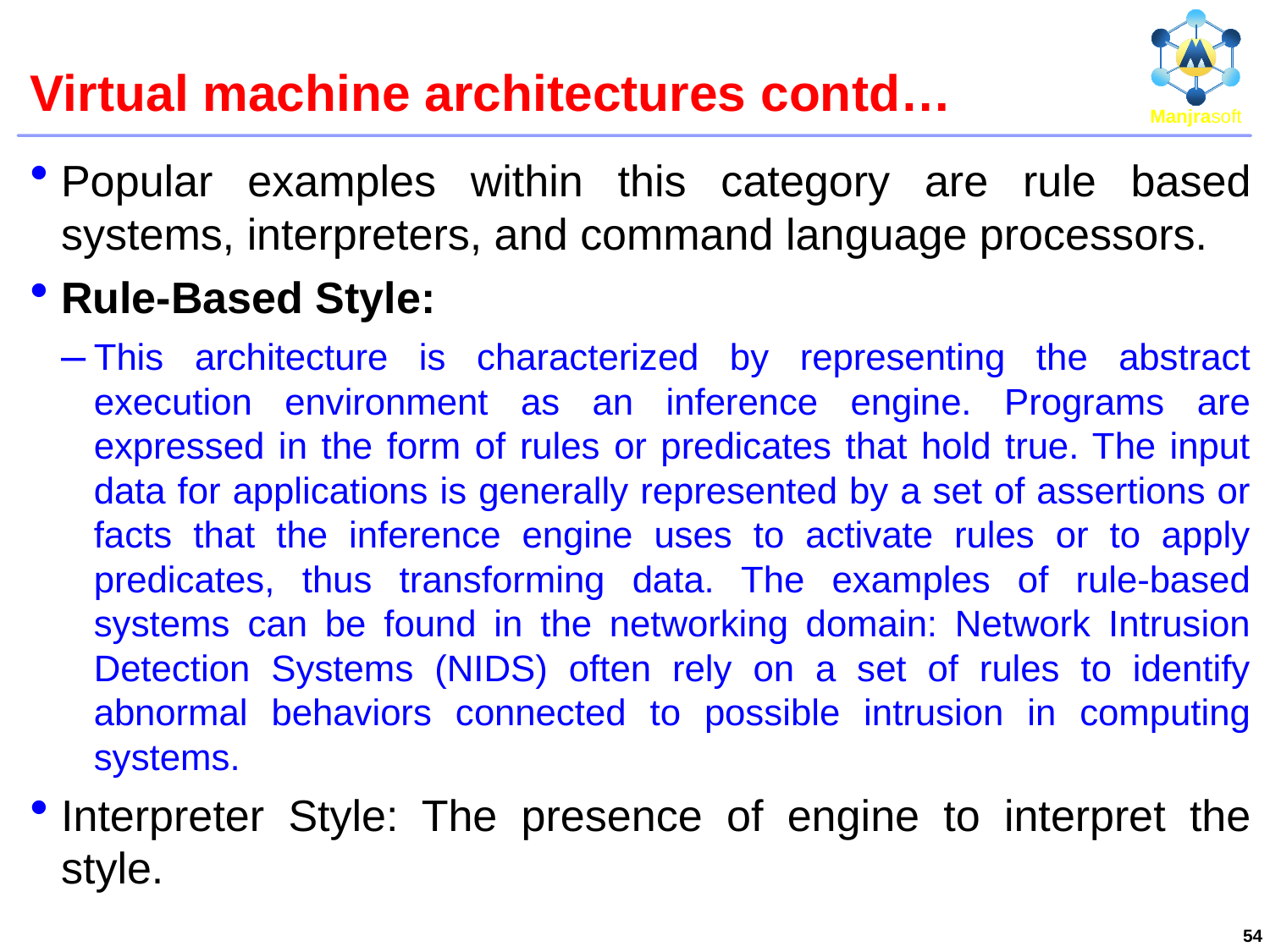

# Virtual machine architectures contd…
Popular examples within this category are rule based systems, interpreters, and command language processors.
Rule-Based Style:
This architecture is characterized by representing the abstract execution environment as an inference engine. Programs are expressed in the form of rules or predicates that hold true. The input data for applications is generally represented by a set of assertions or facts that the inference engine uses to activate rules or to apply predicates, thus transforming data. The examples of rule-based systems can be found in the networking domain: Network Intrusion Detection Systems (NIDS) often rely on a set of rules to identify abnormal behaviors connected to possible intrusion in computing systems.
Interpreter Style: The presence of engine to interpret the style.

54